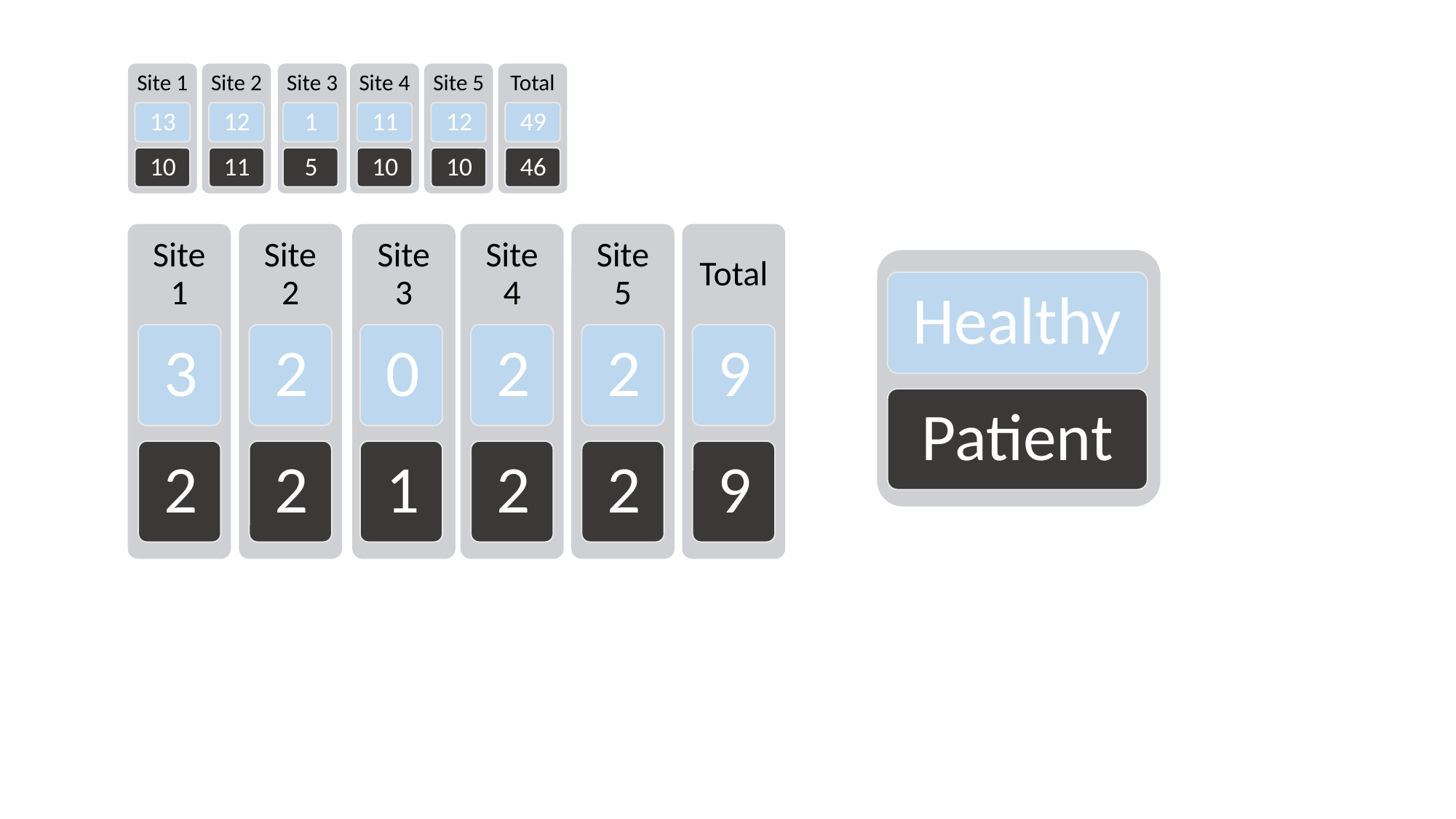

Site 1
13
10
Site 2
12
11
Site 3
1
5
Site 4
11
10
Site 5
12
10
Total
49
46
Site 1
3
2
Site 2
2
2
Site 3
0
1
Site 4
2
2
Site 5
2
2
Total
9
9

Healthy

Patient